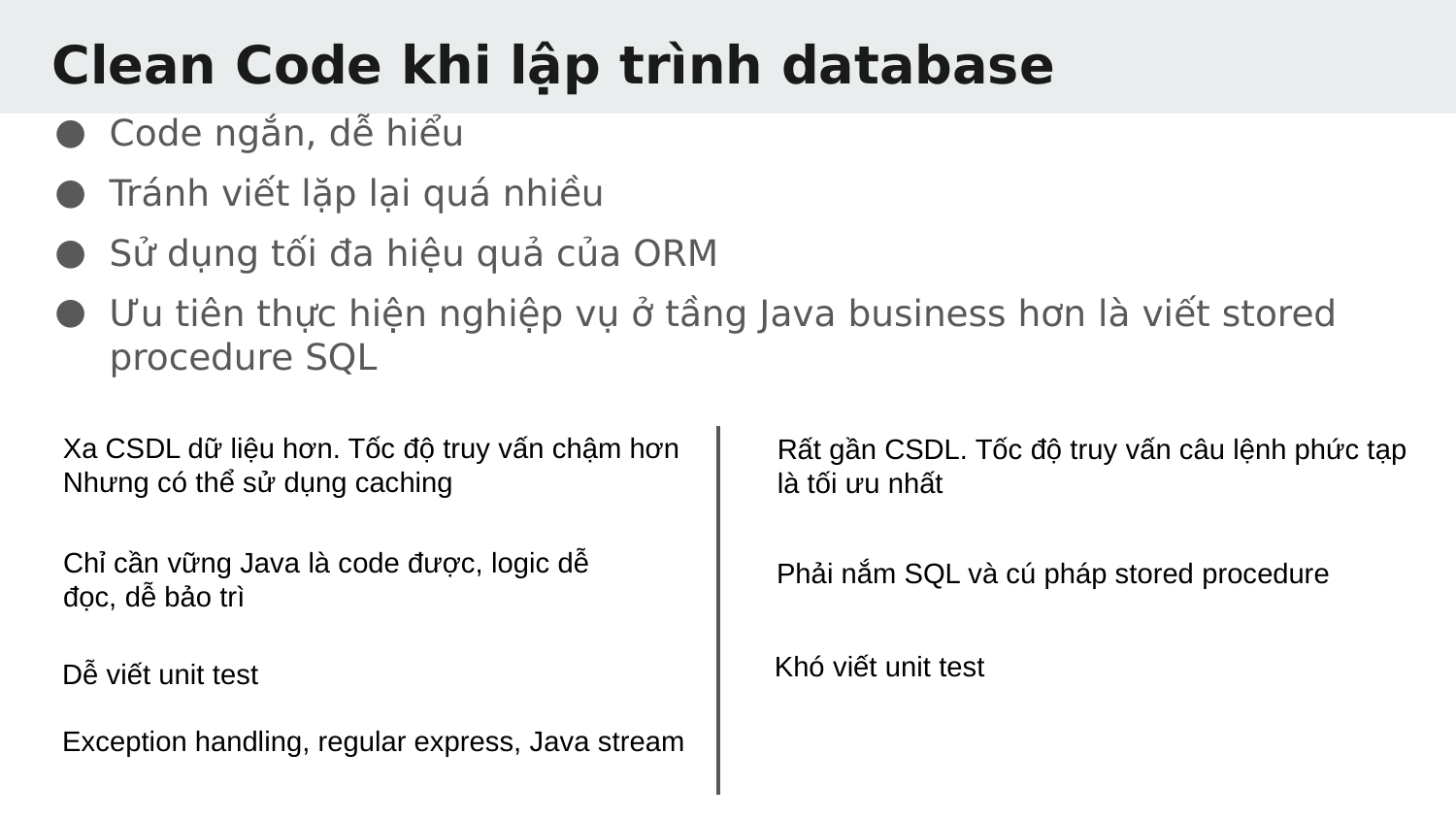

# Clean Code khi lập trình database
Code ngắn, dễ hiểu
Tránh viết lặp lại quá nhiều
Sử dụng tối đa hiệu quả của ORM
Ưu tiên thực hiện nghiệp vụ ở tầng Java business hơn là viết stored procedure SQL

Xa CSDL dữ liệu hơn. Tốc độ truy vấn chậm hơn
Nhưng có thể sử dụng caching
Rất gần CSDL. Tốc độ truy vấn câu lệnh phức tạp
là tối ưu nhất
Chỉ cần vững Java là code được, logic dễ
đọc, dễ bảo trì
Phải nắm SQL và cú pháp stored procedure
Khó viết unit test
Dễ viết unit test

Exception handling, regular express, Java stream